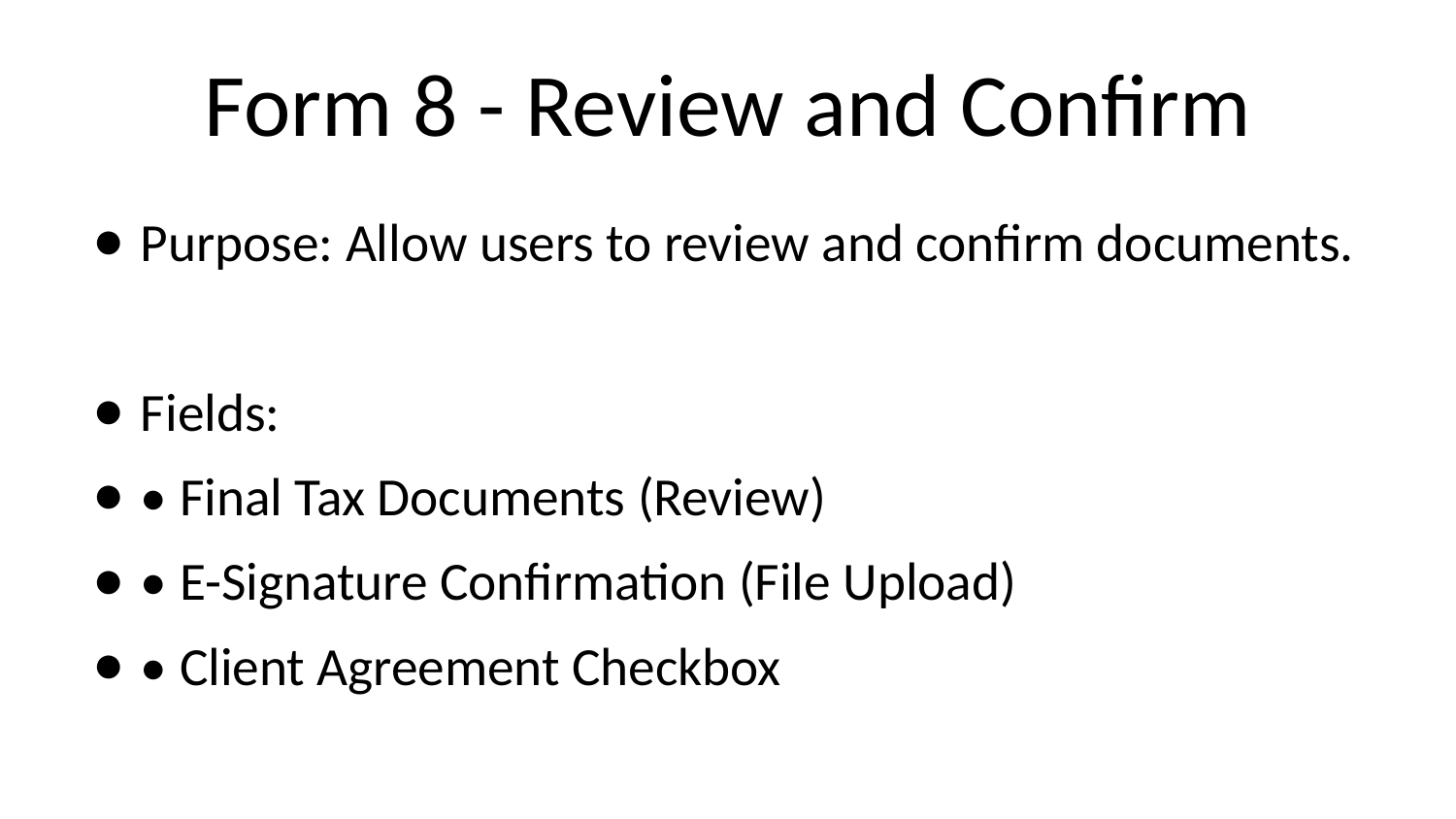

# Form 8 - Review and Confirm
Purpose: Allow users to review and confirm documents.

Fields:
• Final Tax Documents (Review)
• E-Signature Confirmation (File Upload)
• Client Agreement Checkbox